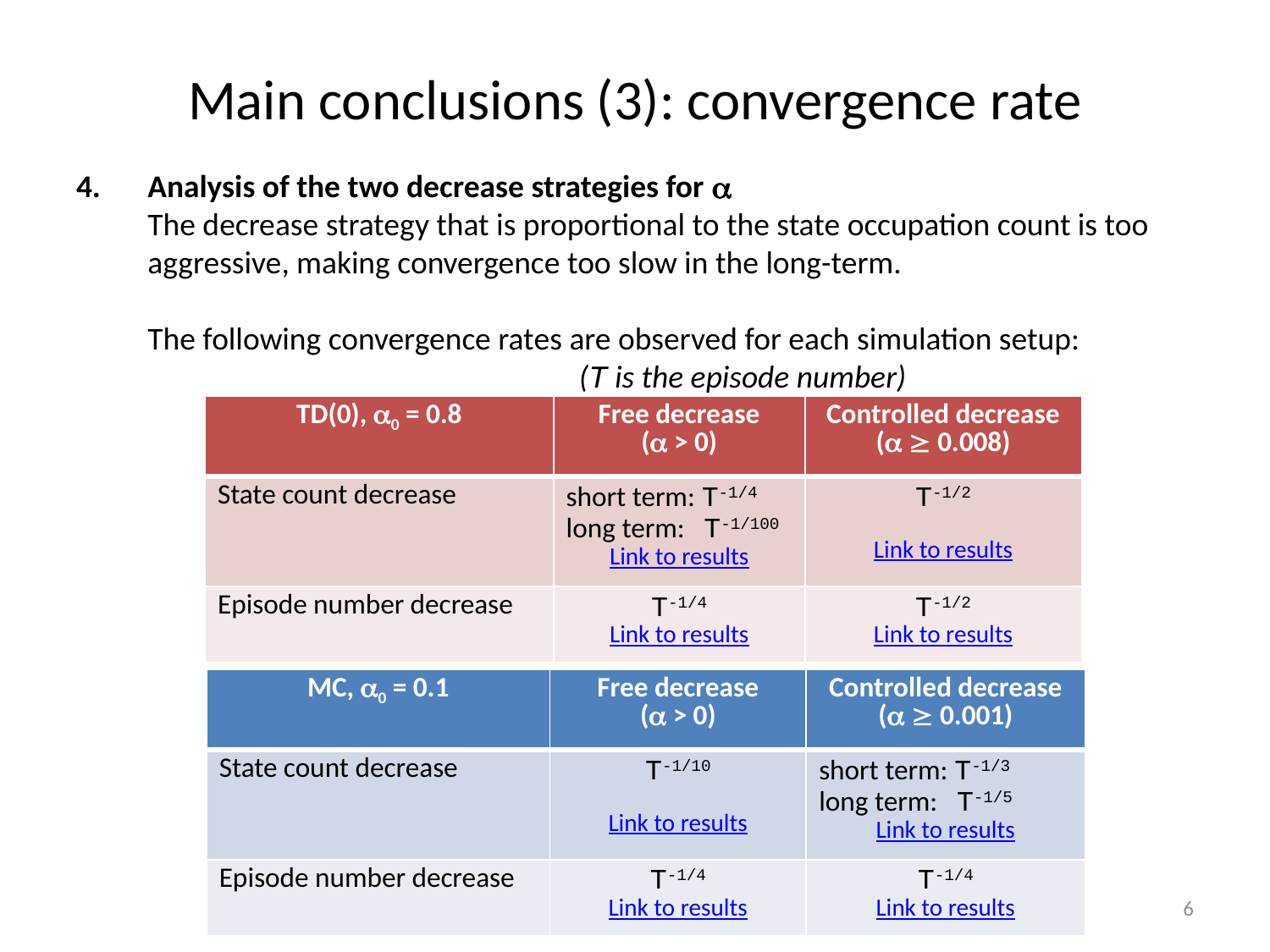

# Main conclusions (3): convergence rate
Analysis of the two decrease strategies for α
The decrease strategy that is proportional to the state occupation count is too aggressive, making convergence too slow in the long-term.
The following convergence rates are observed for each simulation setup:
			       (T is the episode number)

| TD(0), α0 = 0.8 | Free decrease (α > 0) | Controlled decrease (α ≥ 0.008) |
| --- | --- | --- |
| State count decrease | short term: T-1/4 long term: T-1/100 Link to results | T-1/2 Link to results |
| Episode number decrease | T-1/4 Link to results | T-1/2 Link to results |
| MC, α0 = 0.1 | Free decrease (α > 0) | Controlled decrease (α ≥ 0.001) |
| --- | --- | --- |
| State count decrease | T-1/10 Link to results | short term: T-1/3 long term: T-1/5 Link to results |
| Episode number decrease | T-1/4 Link to results | T-1/4 Link to results |
6